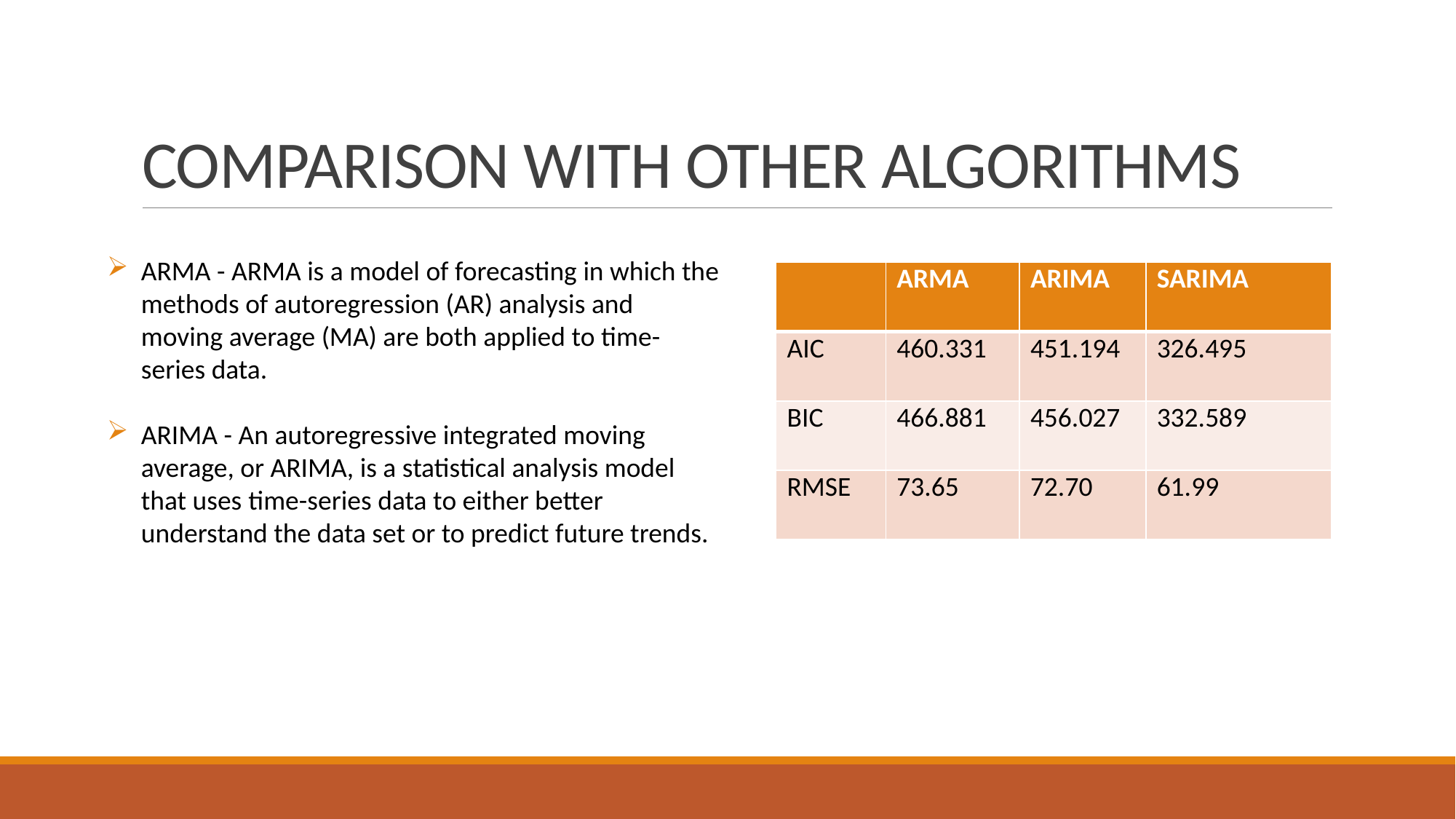

# COMPARISON WITH OTHER ALGORITHMS
ARMA - ARMA is a model of forecasting in which the methods of autoregression (AR) analysis and moving average (MA) are both applied to time-series data.

ARIMA - An autoregressive integrated moving average, or ARIMA, is a statistical analysis model that uses time-series data to either better understand the data set or to predict future trends.
|  | ARMA | ARIMA | SARIMA |
| --- | --- | --- | --- |
| AIC | 460.331 | 451.194 | 326.495 |
| BIC | 466.881 | 456.027 | 332.589 |
| RMSE | 73.65 | 72.70 | 61.99 |